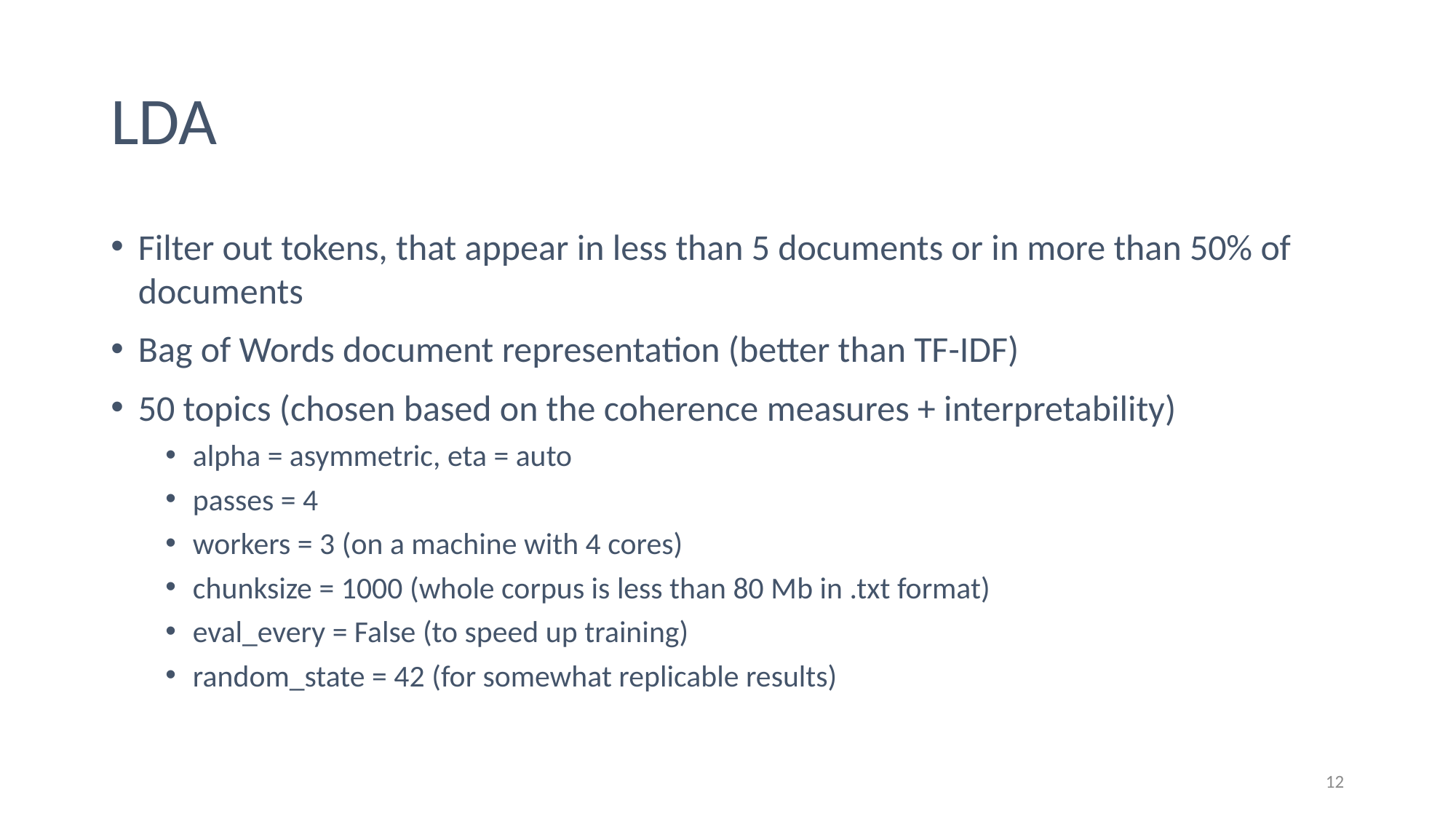

# LDA
Filter out tokens, that appear in less than 5 documents or in more than 50% of documents
Bag of Words document representation (better than TF-IDF)
50 topics (chosen based on the coherence measures + interpretability)
alpha = asymmetric, eta = auto
passes = 4
workers = 3 (on a machine with 4 cores)
chunksize = 1000 (whole corpus is less than 80 Mb in .txt format)
eval_every = False (to speed up training)
random_state = 42 (for somewhat replicable results)
12